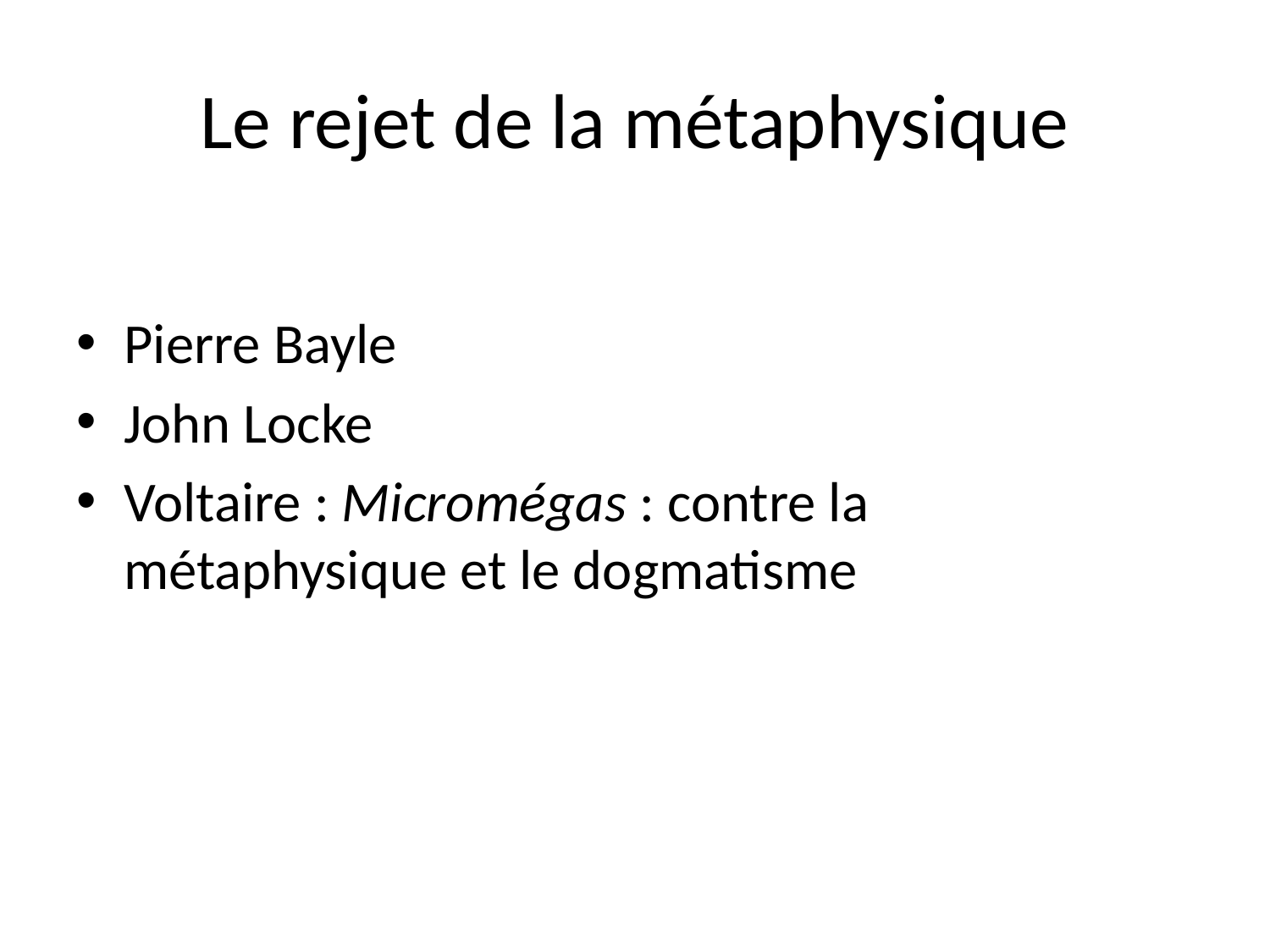

# Le rejet de la métaphysique

Pierre Bayle
John Locke
Voltaire : Micromégas : contre la métaphysique et le dogmatisme